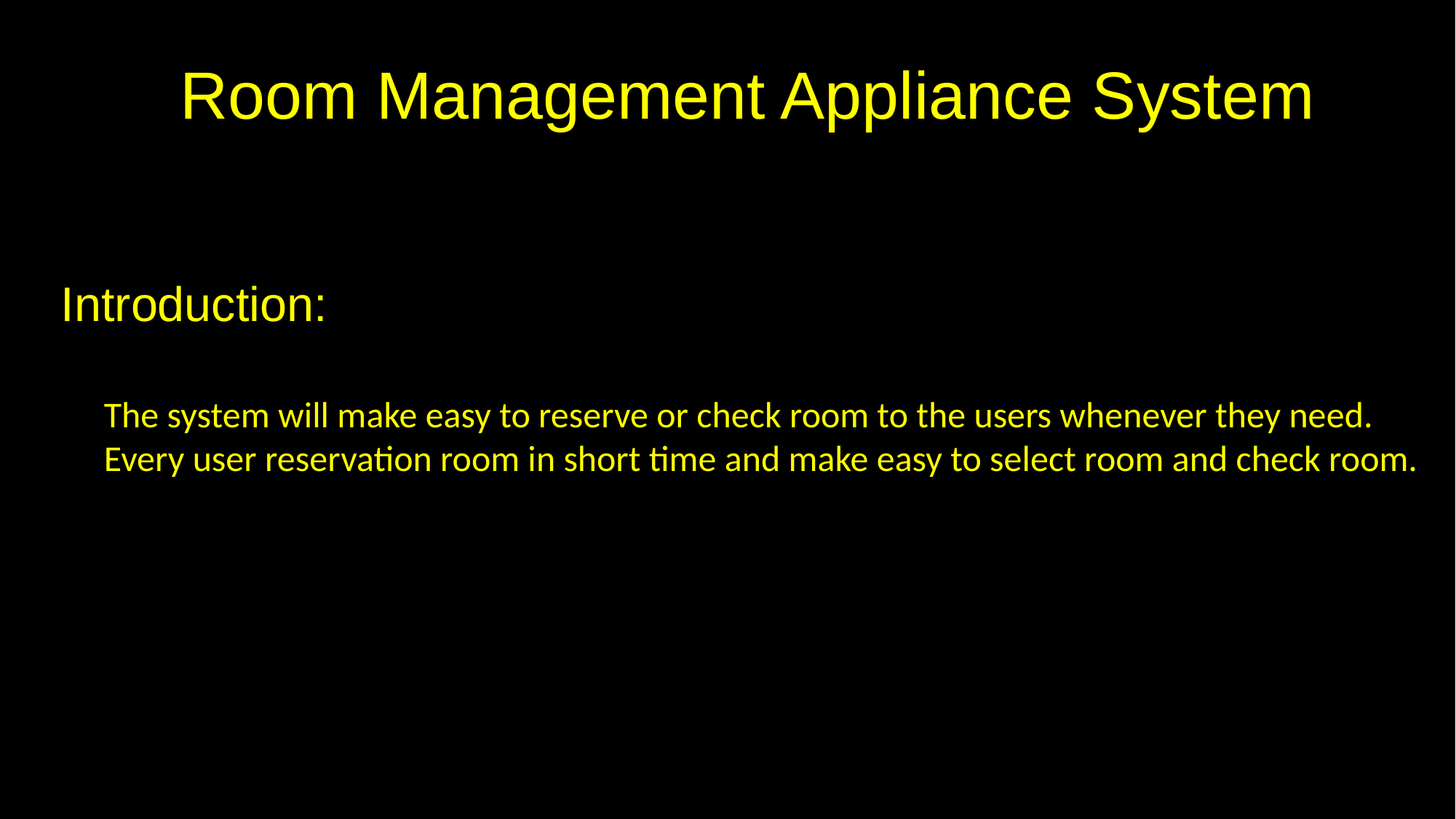

Room Management Appliance System
Introduction:
The system will make easy to reserve or check room to the users whenever they need.
Every user reservation room in short time and make easy to select room and check room.